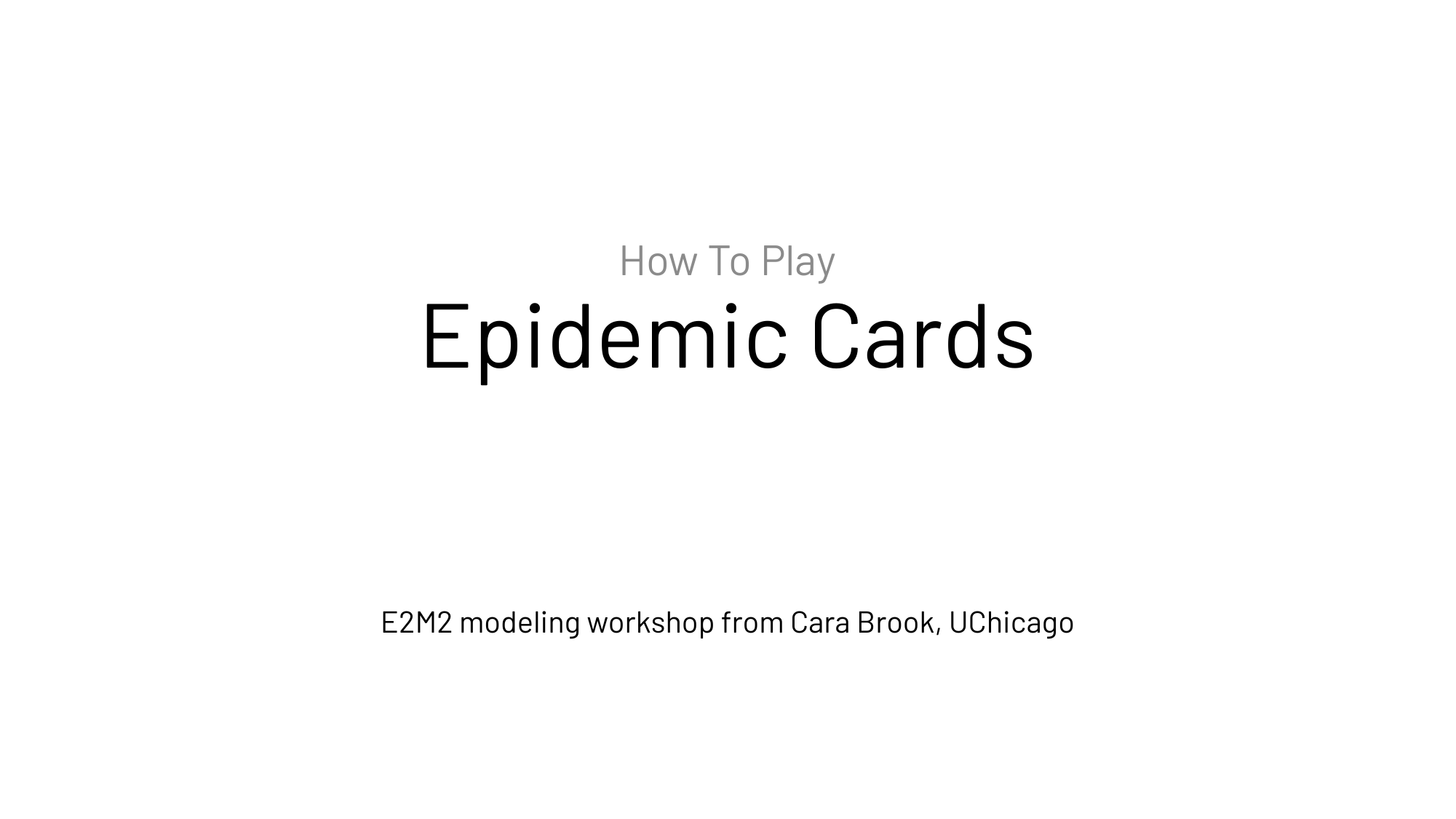

# Epidemic Cards
How To Play
E2M2 modeling workshop from Cara Brook, UChicago